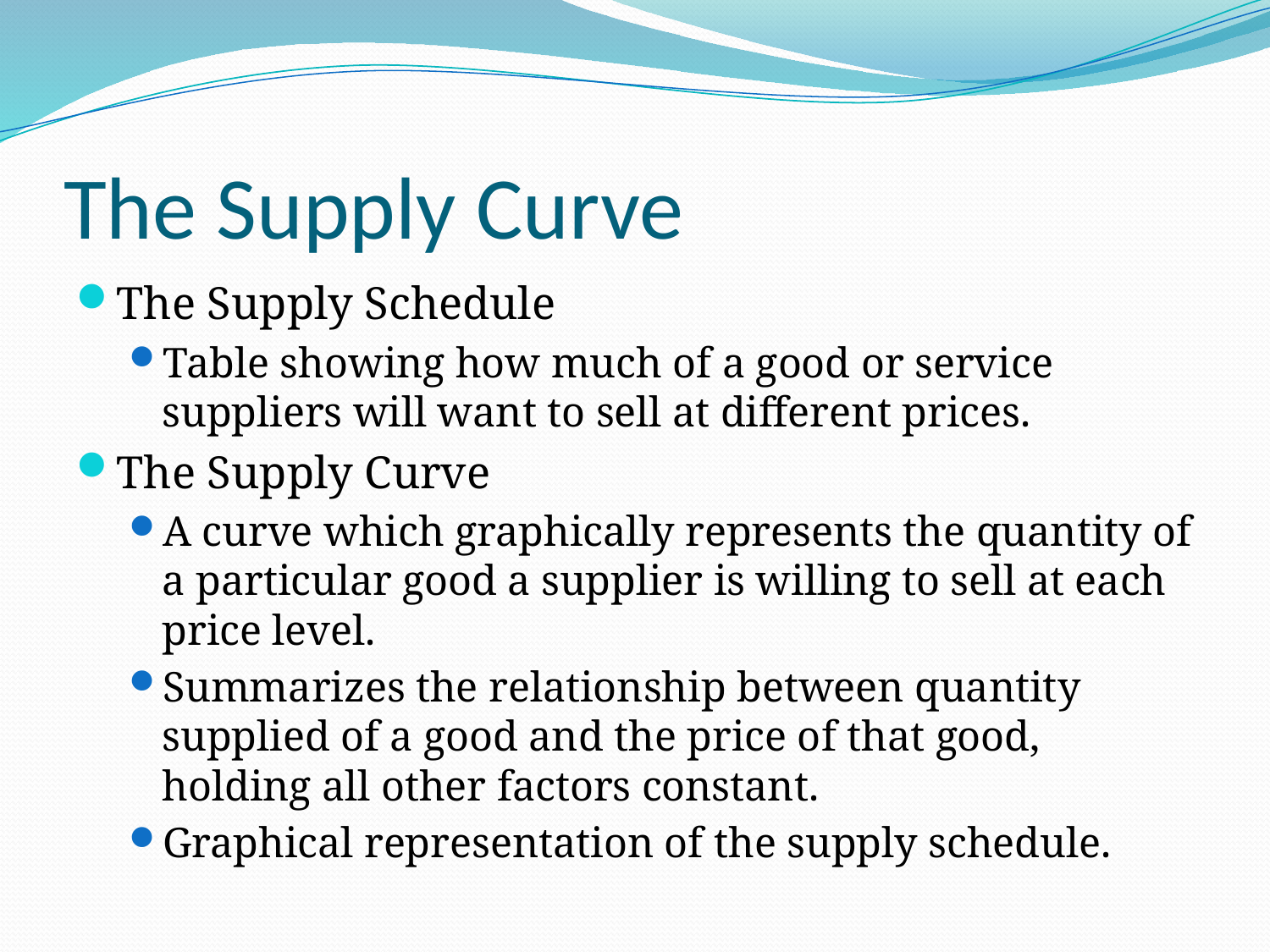

# The Supply Curve
The Supply Schedule
Table showing how much of a good or service suppliers will want to sell at different prices.
The Supply Curve
A curve which graphically represents the quantity of a particular good a supplier is willing to sell at each price level.
Summarizes the relationship between quantity supplied of a good and the price of that good, holding all other factors constant.
Graphical representation of the supply schedule.